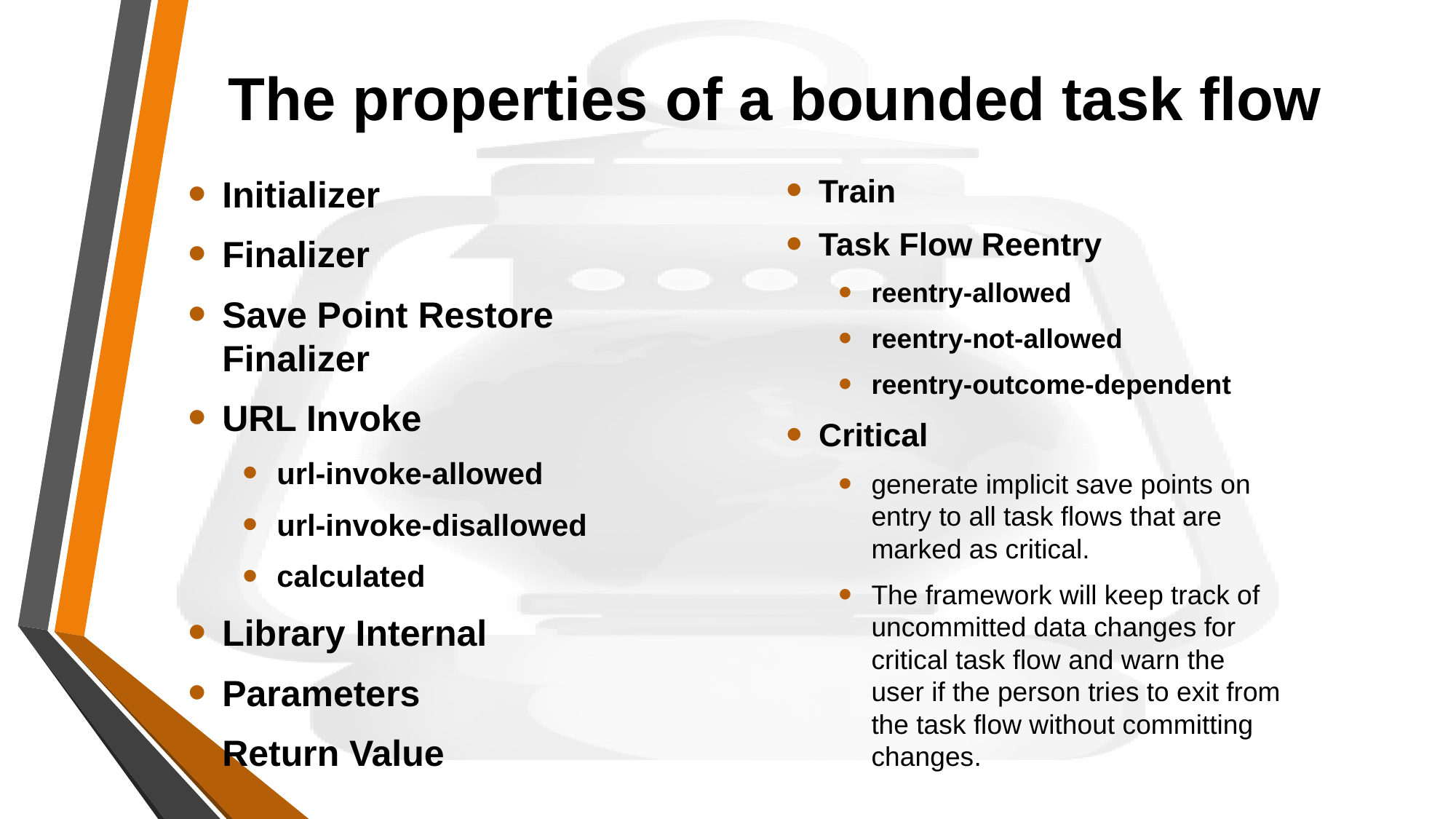

# The properties of a bounded task flow
Initializer
Finalizer
Save Point Restore Finalizer
URL Invoke
url-invoke-allowed
url-invoke-disallowed
calculated
Library Internal
Parameters
Return Value
Train
Task Flow Reentry
reentry-allowed
reentry-not-allowed
reentry-outcome-dependent
Critical
generate implicit save points on entry to all task flows that are marked as critical.
The framework will keep track of uncommitted data changes for critical task flow and warn the user if the person tries to exit from the task flow without committing changes.